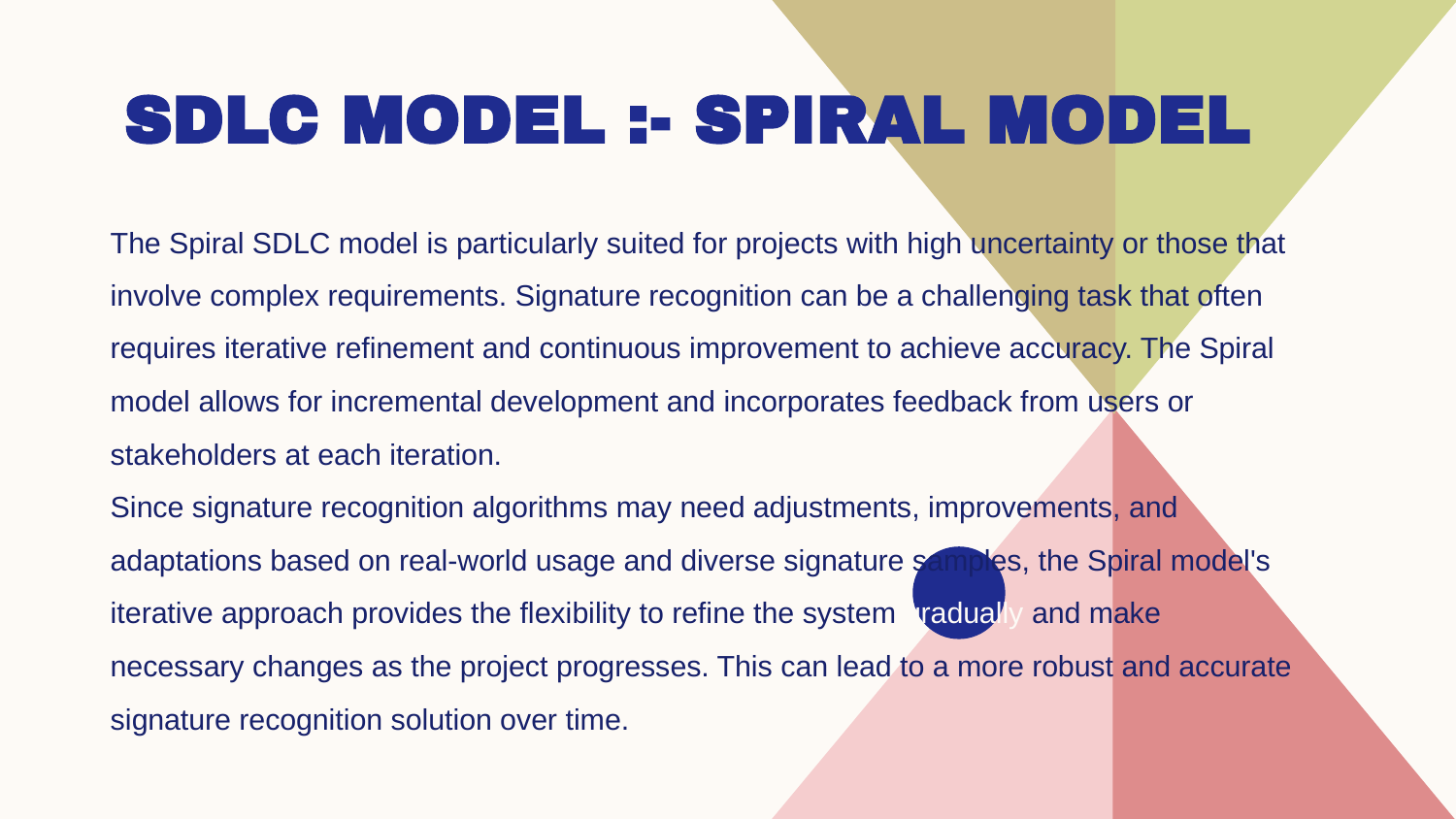

# SDLC MODEL :- SPIRAL MODEL
The Spiral SDLC model is particularly suited for projects with high uncertainty or those that involve complex requirements. Signature recognition can be a challenging task that often requires iterative refinement and continuous improvement to achieve accuracy. The Spiral model allows for incremental development and incorporates feedback from users or stakeholders at each iteration.
Since signature recognition algorithms may need adjustments, improvements, and adaptations based on real-world usage and diverse signature samples, the Spiral model's iterative approach provides the flexibility to refine the system gradually and make necessary changes as the project progresses. This can lead to a more robust and accurate signature recognition solution over time.